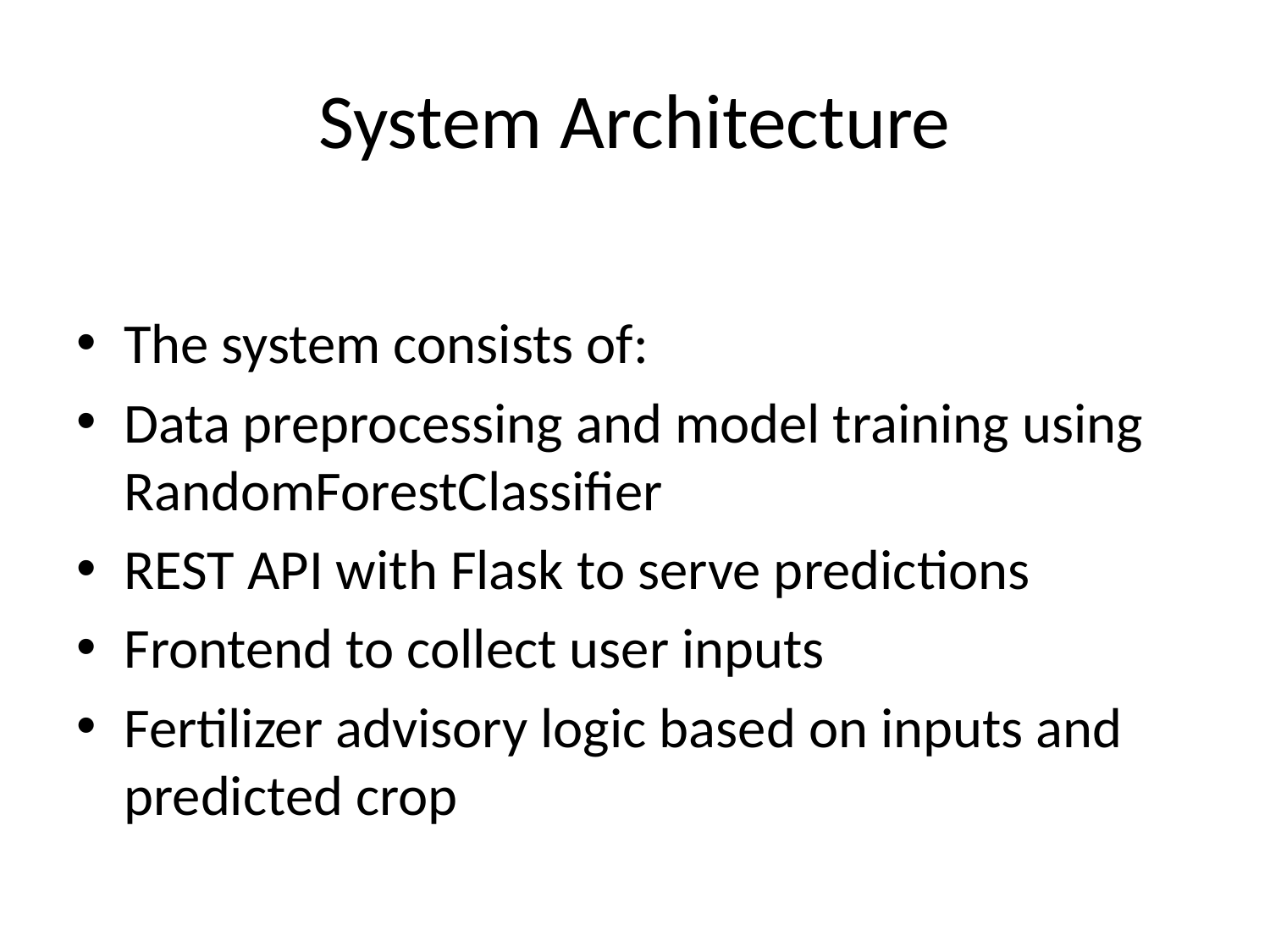

# System Architecture

The system consists of:
Data preprocessing and model training using RandomForestClassifier
REST API with Flask to serve predictions
Frontend to collect user inputs
Fertilizer advisory logic based on inputs and predicted crop